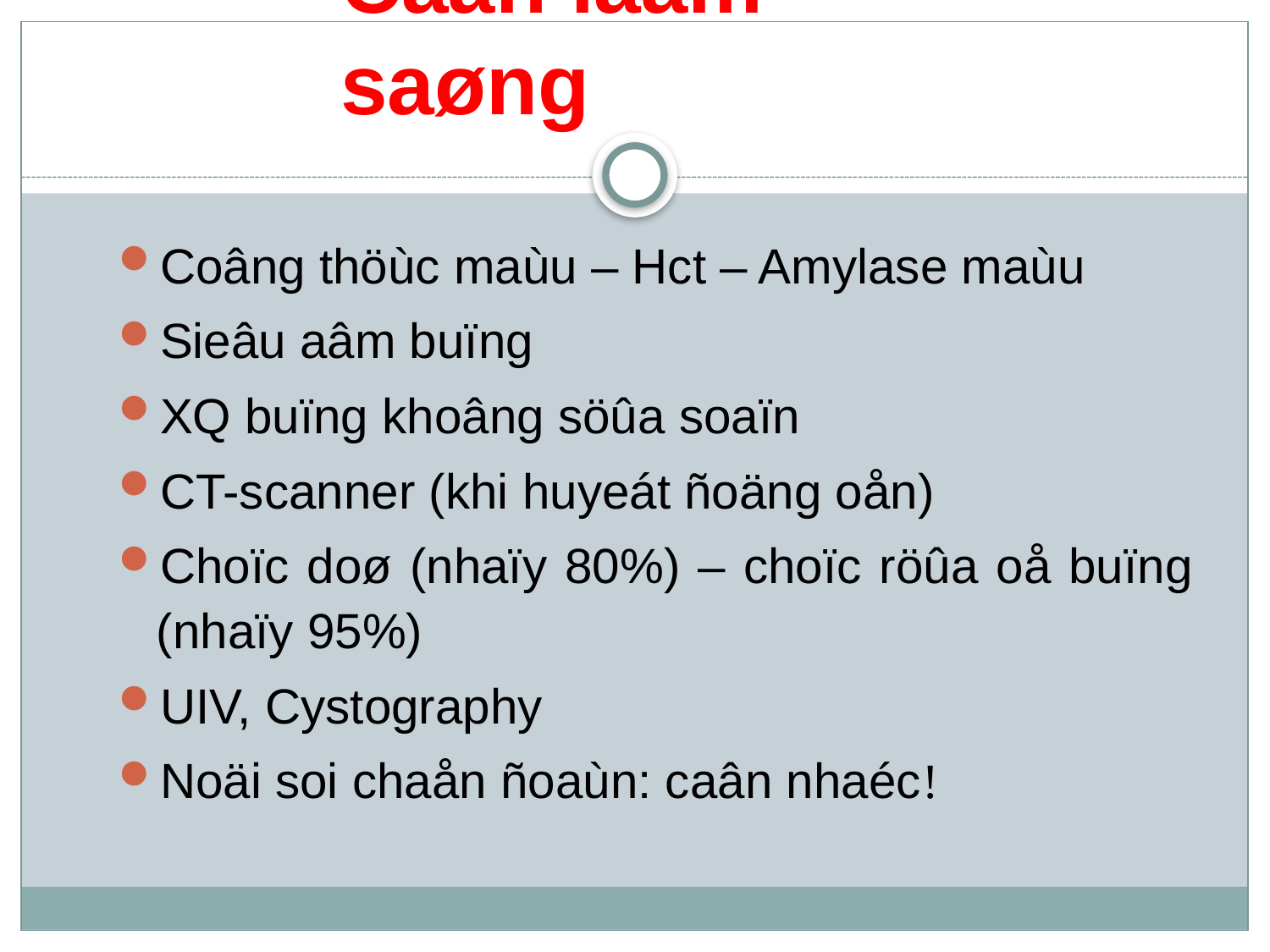

# Caän laâm saøng
Coâng thöùc maùu – Hct – Amylase maùu
Sieâu aâm buïng
XQ buïng khoâng söûa soaïn
CT-scanner (khi huyeát ñoäng oån)
Choïc doø (nhaïy 80%) – choïc röûa oå buïng (nhaïy 95%)
UIV, Cystography
Noäi soi chaån ñoaùn: caân nhaéc!